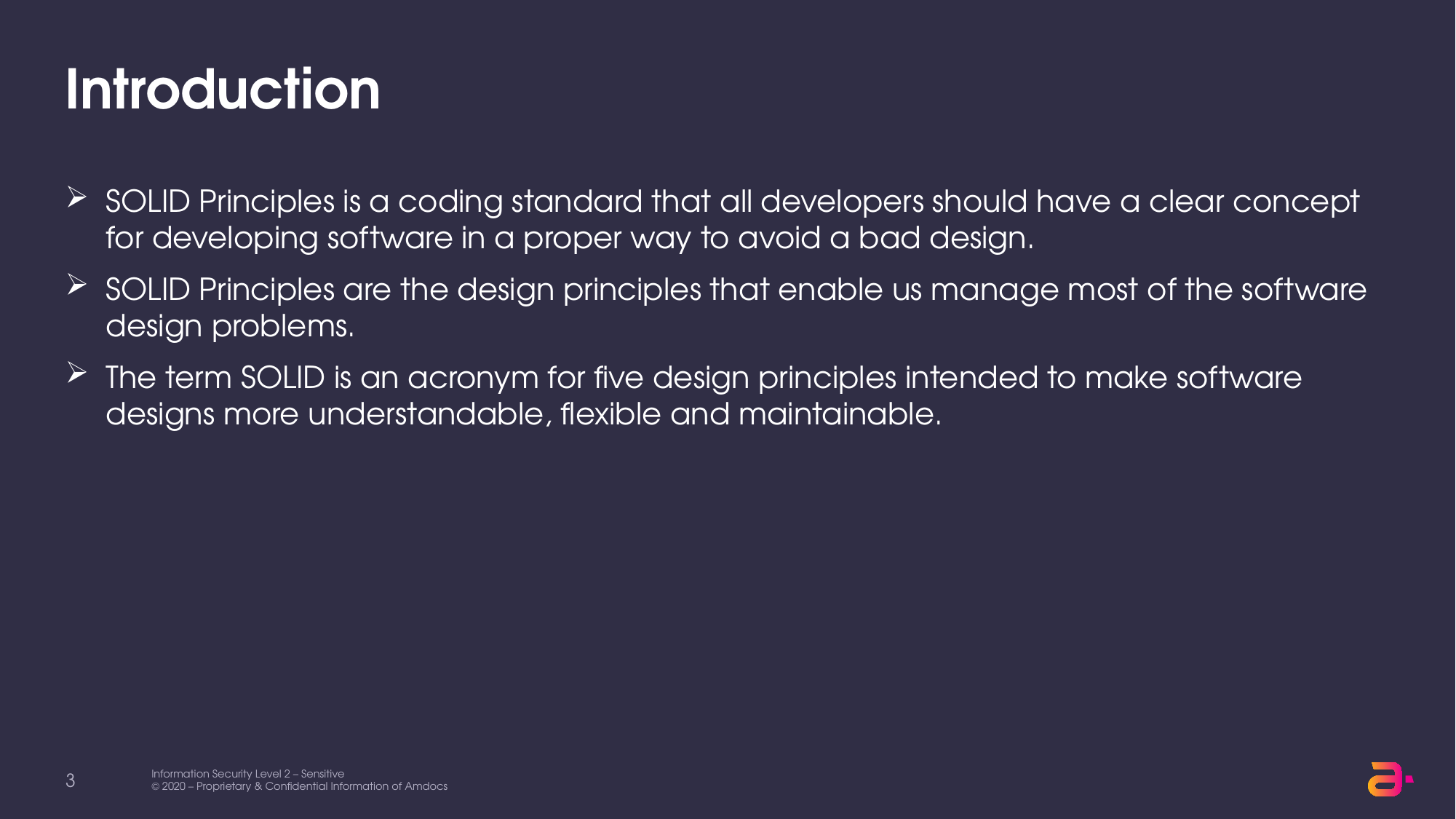

# Introduction
SOLID Principles is a coding standard that all developers should have a clear concept for developing software in a proper way to avoid a bad design.
SOLID Principles are the design principles that enable us manage most of the software design problems.
The term SOLID is an acronym for five design principles intended to make software designs more understandable, flexible and maintainable.